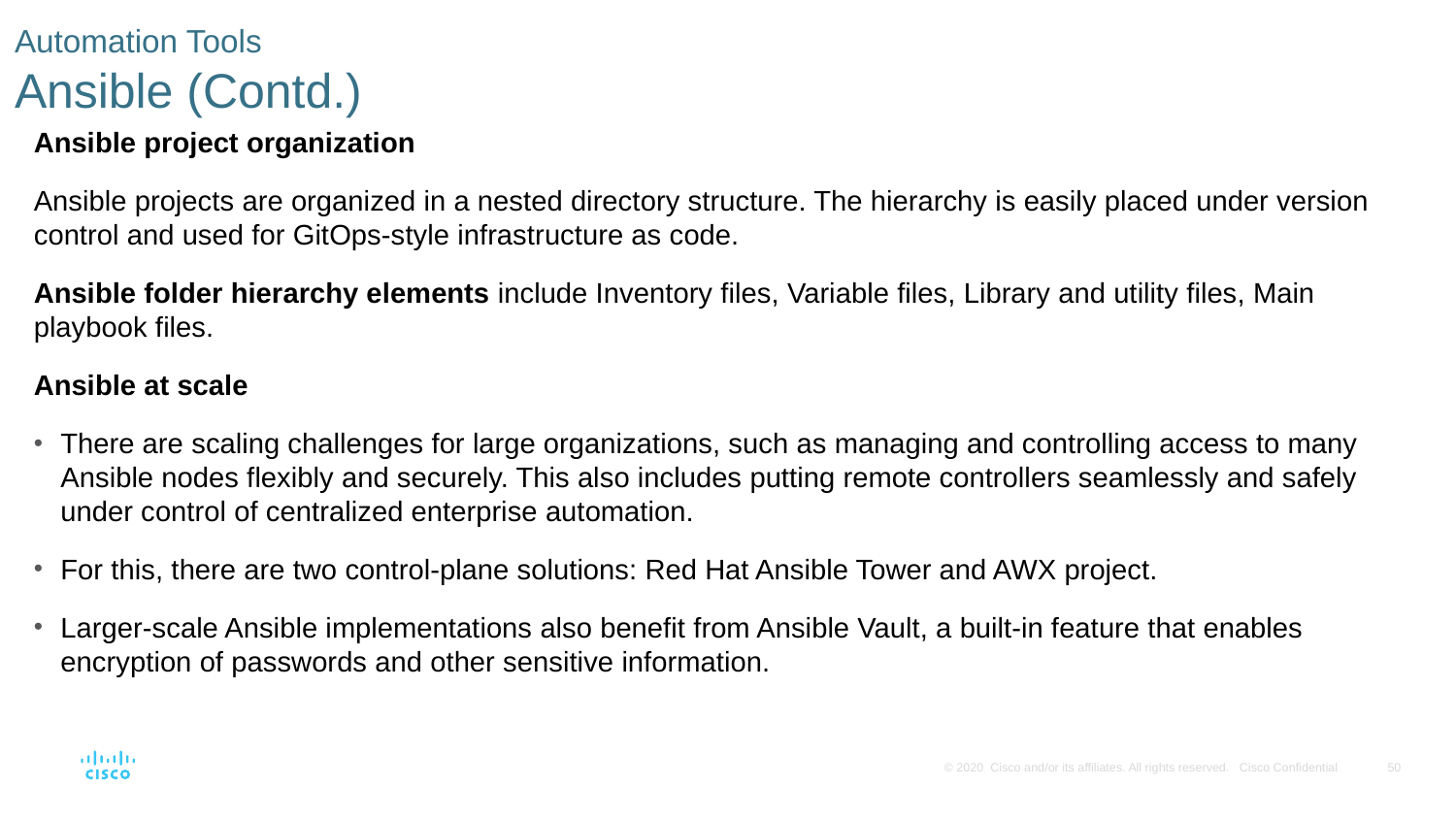

# Automation Tools Ansible (Contd.)
Ansible project organization
Ansible projects are organized in a nested directory structure. The hierarchy is easily placed under version control and used for GitOps-style infrastructure as code.
Ansible folder hierarchy elements include Inventory files, Variable files, Library and utility files, Main playbook files.
Ansible at scale
There are scaling challenges for large organizations, such as managing and controlling access to many Ansible nodes flexibly and securely. This also includes putting remote controllers seamlessly and safely under control of centralized enterprise automation.
For this, there are two control-plane solutions: Red Hat Ansible Tower and AWX project.
Larger-scale Ansible implementations also benefit from Ansible Vault, a built-in feature that enables encryption of passwords and other sensitive information.